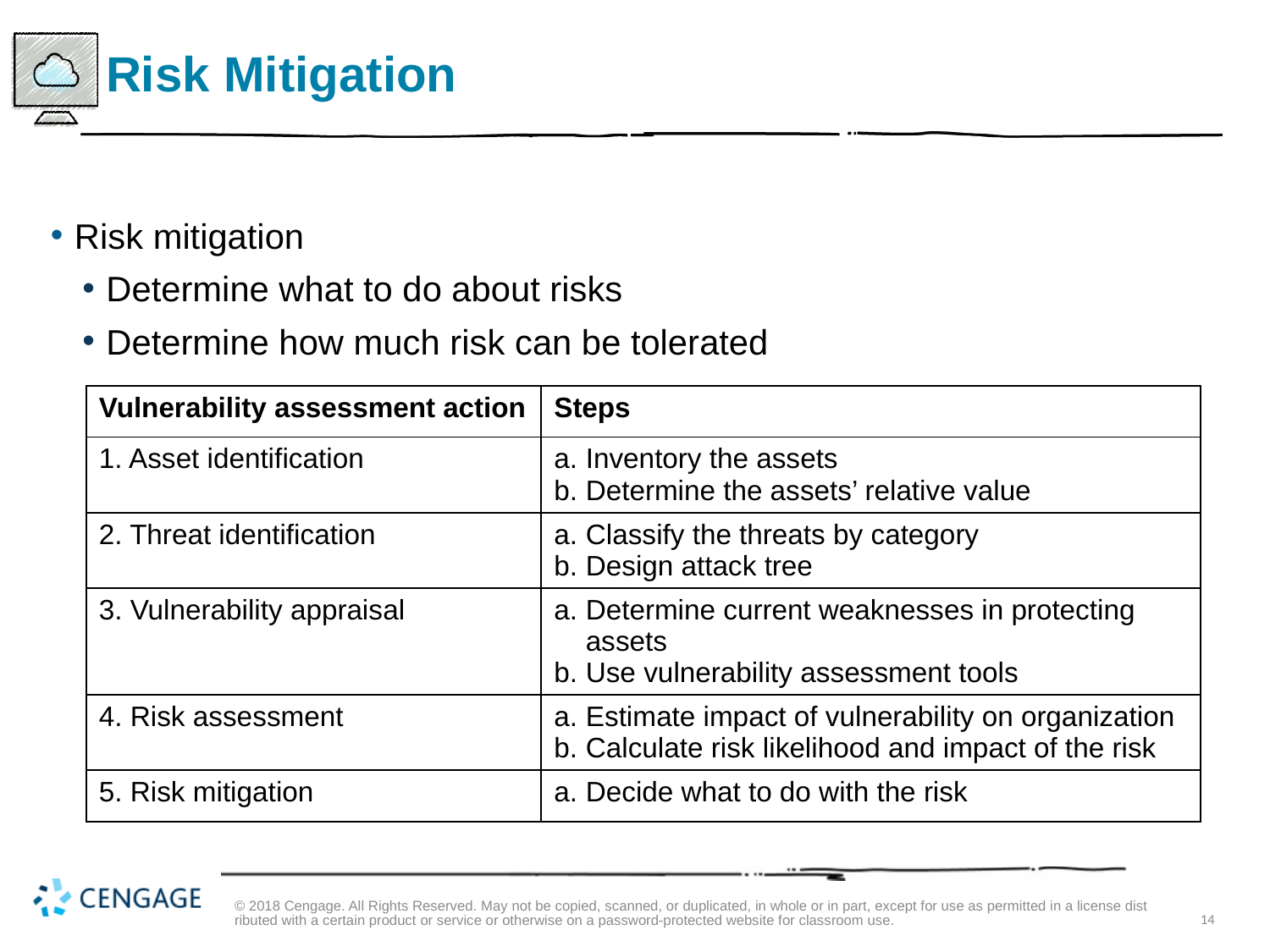

# Risk Mitigation
Risk mitigation
Determine what to do about risks
Determine how much risk can be tolerated
| Vulnerability assessment action | Steps |
| --- | --- |
| 1. Asset identification | Inventory the assets Determine the assets’ relative value |
| 2. Threat identification | Classify the threats by category Design attack tree |
| 3. Vulnerability appraisal | Determine current weaknesses in protecting assets Use vulnerability assessment tools |
| 4. Risk assessment | Estimate impact of vulnerability on organization Calculate risk likelihood and impact of the risk |
| 5. Risk mitigation | Decide what to do with the risk |
© 2018 Cengage. All Rights Reserved. May not be copied, scanned, or duplicated, in whole or in part, except for use as permitted in a license distributed with a certain product or service or otherwise on a password-protected website for classroom use.